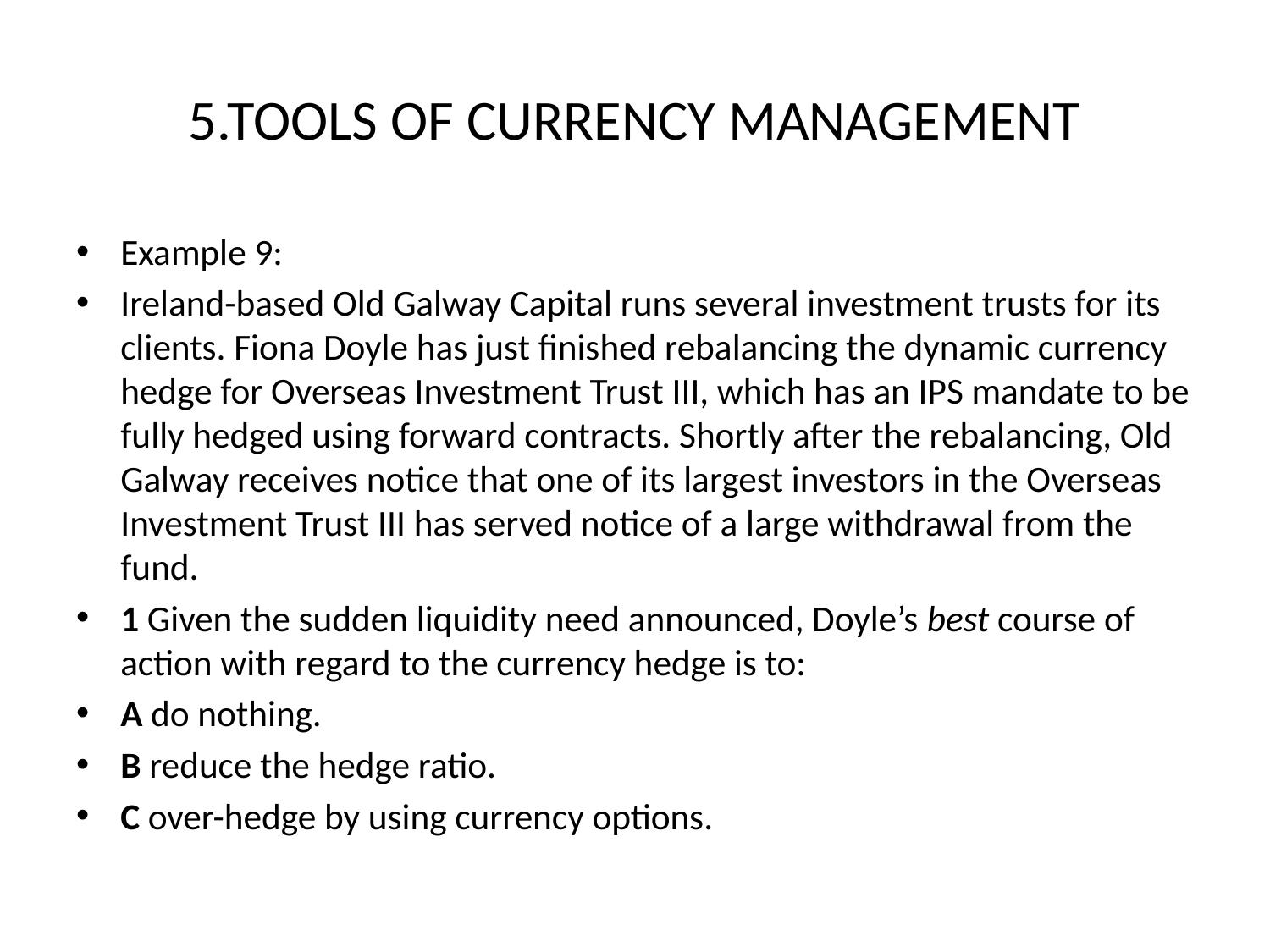

# 5.TOOLS OF CURRENCY MANAGEMENT
Example 9:
Ireland-based Old Galway Capital runs several investment trusts for its clients. Fiona Doyle has just finished rebalancing the dynamic currency hedge for Overseas Investment Trust III, which has an IPS mandate to be fully hedged using forward contracts. Shortly after the rebalancing, Old Galway receives notice that one of its largest investors in the Overseas Investment Trust III has served notice of a large withdrawal from the fund.
1 Given the sudden liquidity need announced, Doyle’s best course of action with regard to the currency hedge is to:
A do nothing.
B reduce the hedge ratio.
C over-hedge by using currency options.